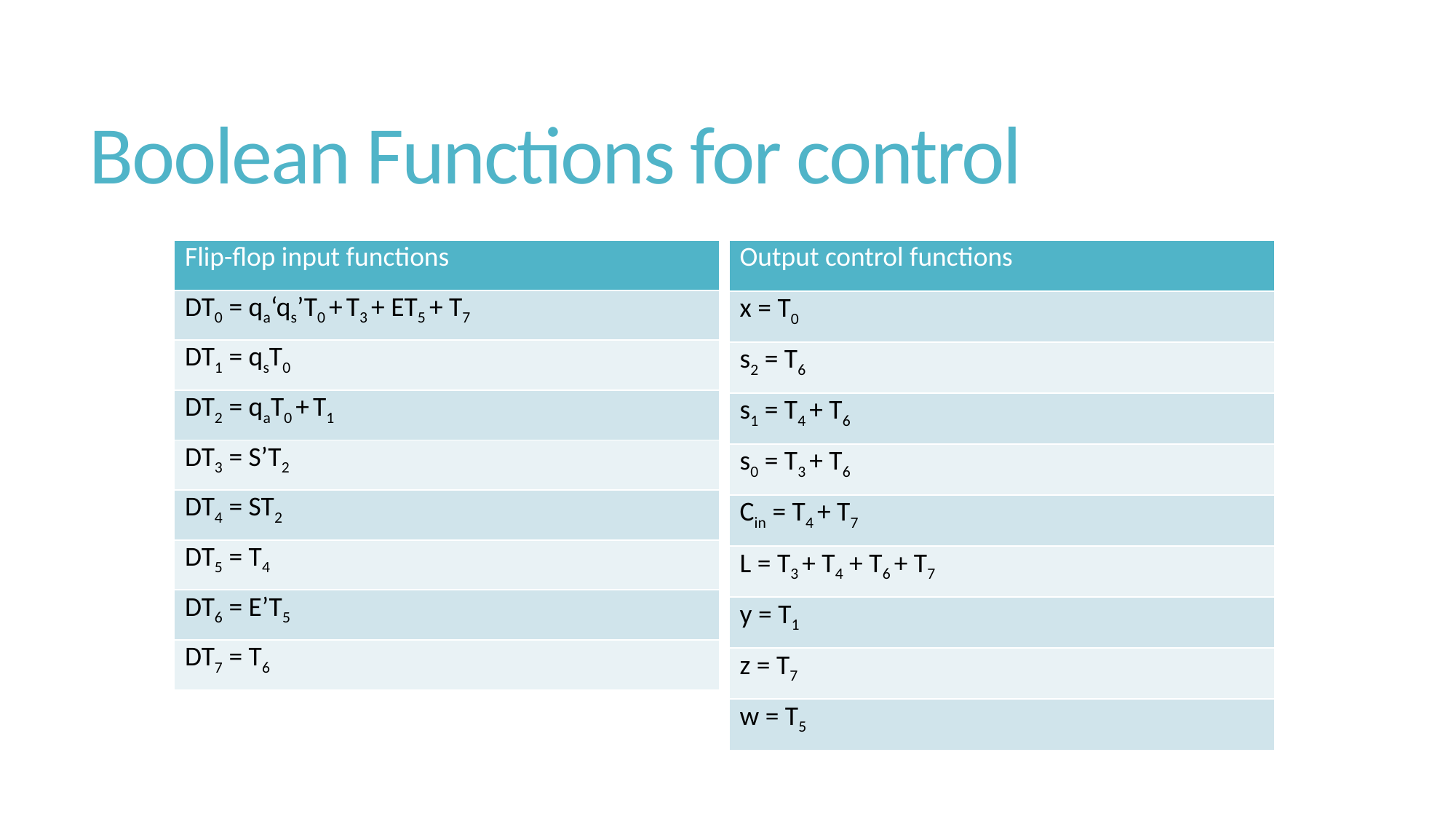

# Boolean Functions for control
| Flip-flop input functions |
| --- |
| DT0 = qa‘qs’T0 + T3 + ET5 + T7 |
| DT1 = qsT0 |
| DT2 = qaT0 + T1 |
| DT3 = S’T2 |
| DT4 = ST2 |
| DT5 = T4 |
| DT6 = E’T5 |
| DT7 = T6 |

| Output control functions |
| --- |
| x = T0 |
| s2 = T6 |
| s1 = T4 + T6 |
| s0 = T3 + T6 |
| Cin = T4 + T7 |
| L = T3 + T4 + T6 + T7 |
| y = T1 |
| z = T7 |
| w = T5 |